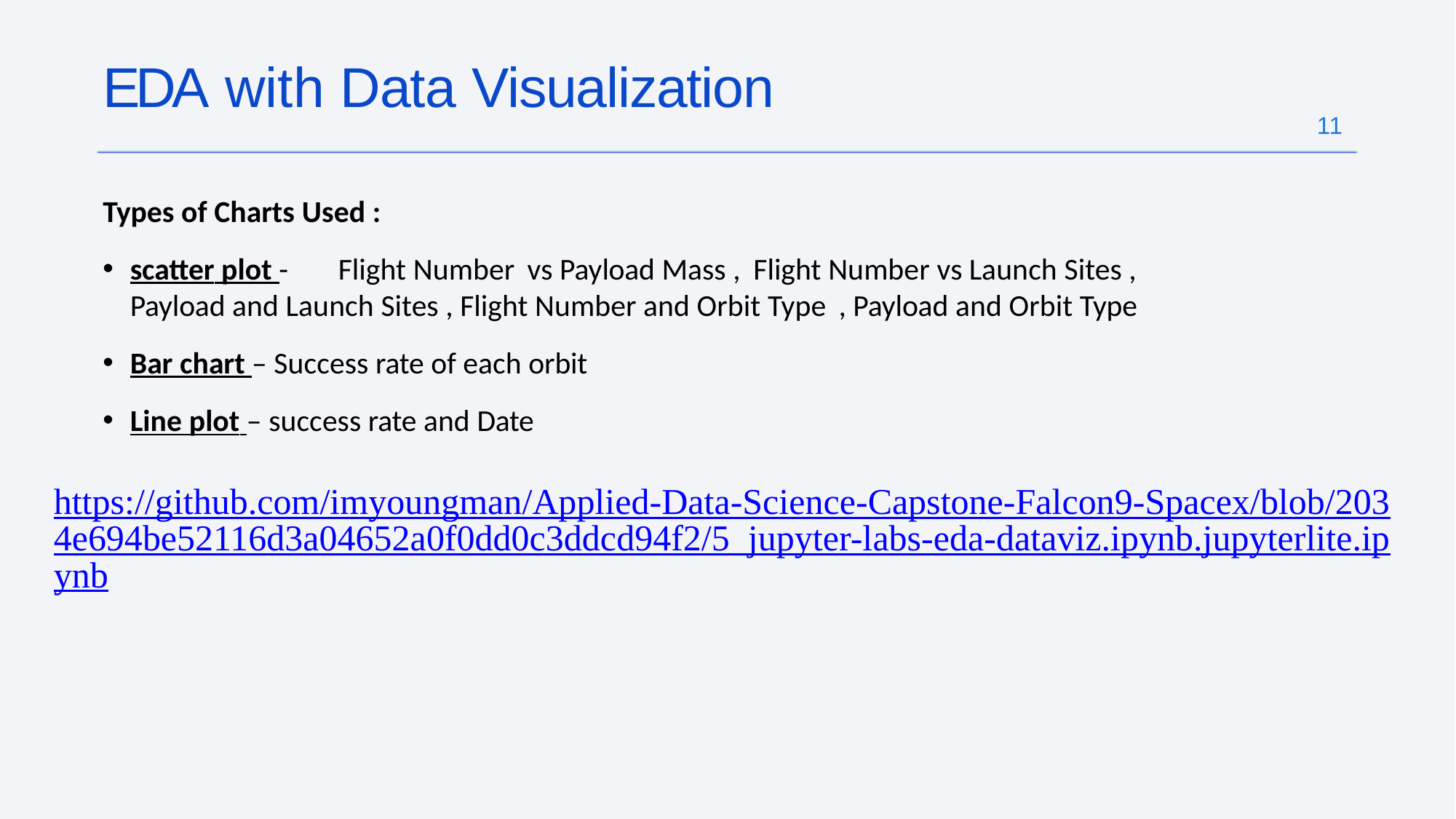

# EDA with Data Visualization
11
Types of Charts Used :
scatter plot -	Flight Number vs Payload Mass , Flight Number vs Launch Sites , Payload and Launch Sites , Flight Number and Orbit Type , Payload and Orbit Type
Bar chart – Success rate of each orbit
Line plot – success rate and Date

https://github.com/imyoungman/Applied-Data-Science-Capstone-Falcon9-Spacex/blob/2034e694be52116d3a04652a0f0dd0c3ddcd94f2/5_jupyter-labs-eda-dataviz.ipynb.jupyterlite.ipynb